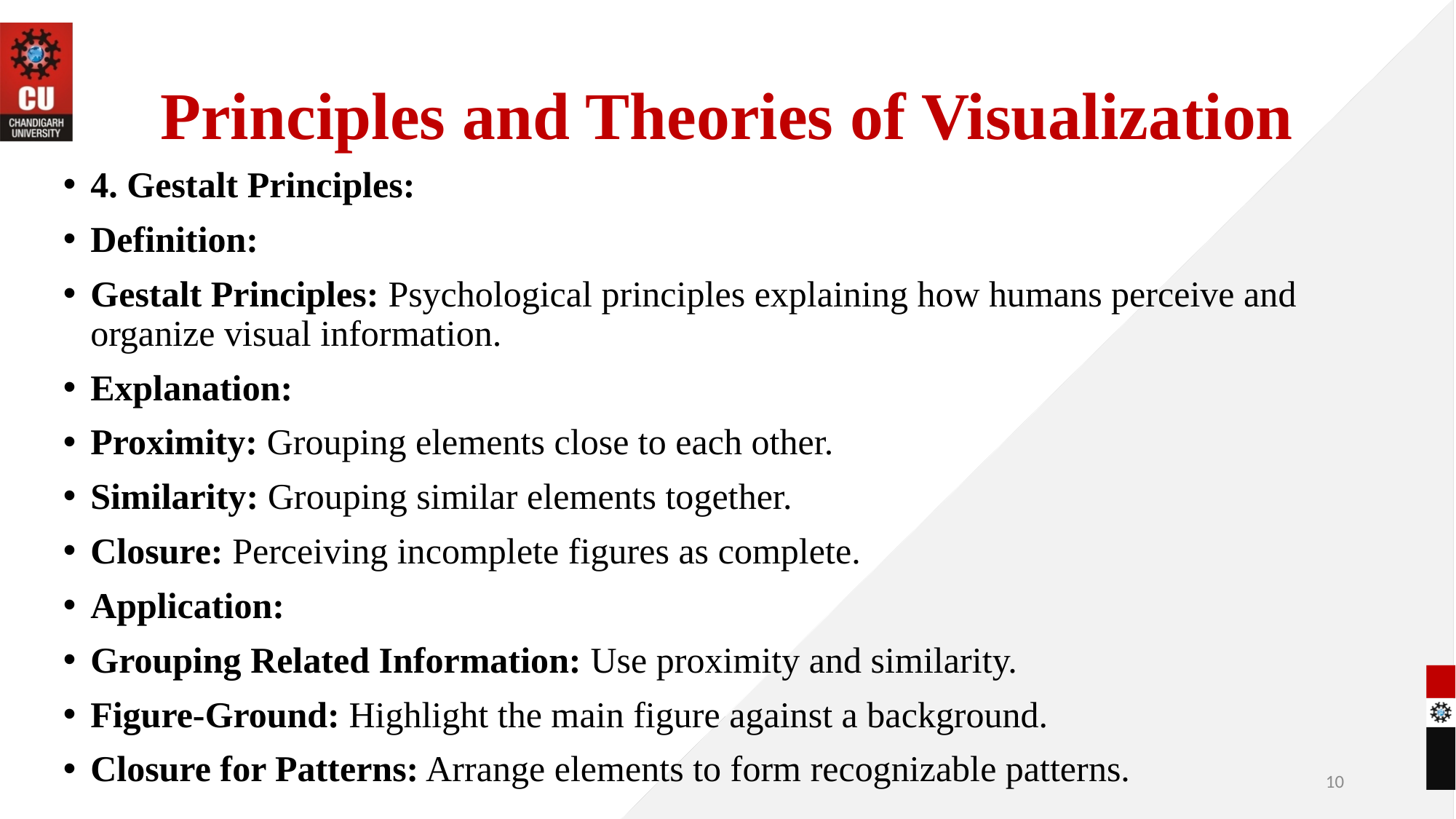

# Principles and Theories of Visualization
4. Gestalt Principles:
Definition:
Gestalt Principles: Psychological principles explaining how humans perceive and organize visual information.
Explanation:
Proximity: Grouping elements close to each other.
Similarity: Grouping similar elements together.
Closure: Perceiving incomplete figures as complete.
Application:
Grouping Related Information: Use proximity and similarity.
Figure-Ground: Highlight the main figure against a background.
Closure for Patterns: Arrange elements to form recognizable patterns.

10